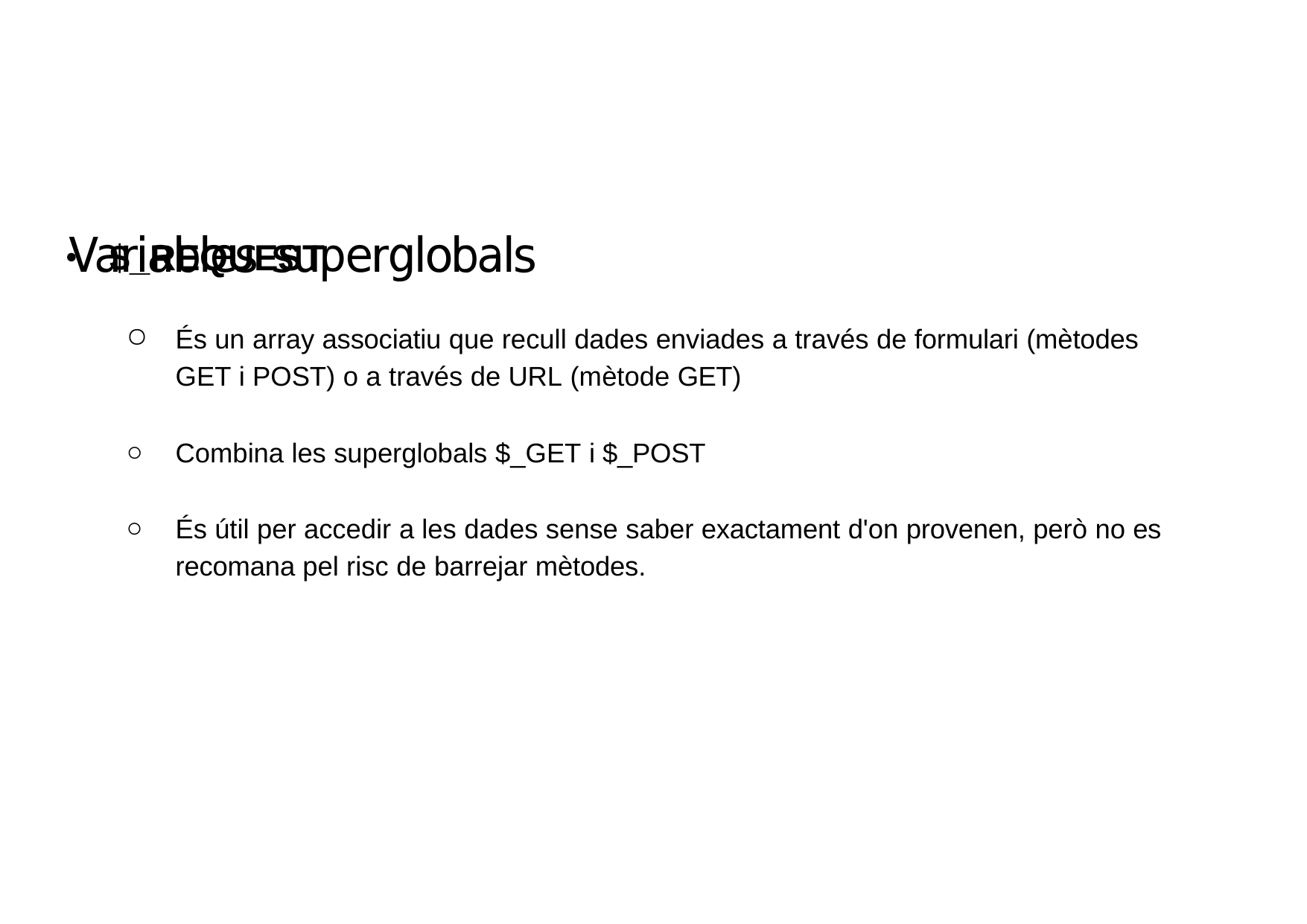

# Variables superglobals
$_REQUEST
És un array associatiu que recull dades enviades a través de formulari (mètodes GET i POST) o a través de URL (mètode GET)

Combina les superglobals $_GET i $_POST

És útil per accedir a les dades sense saber exactament d'on provenen, però no es recomana pel risc de barrejar mètodes.